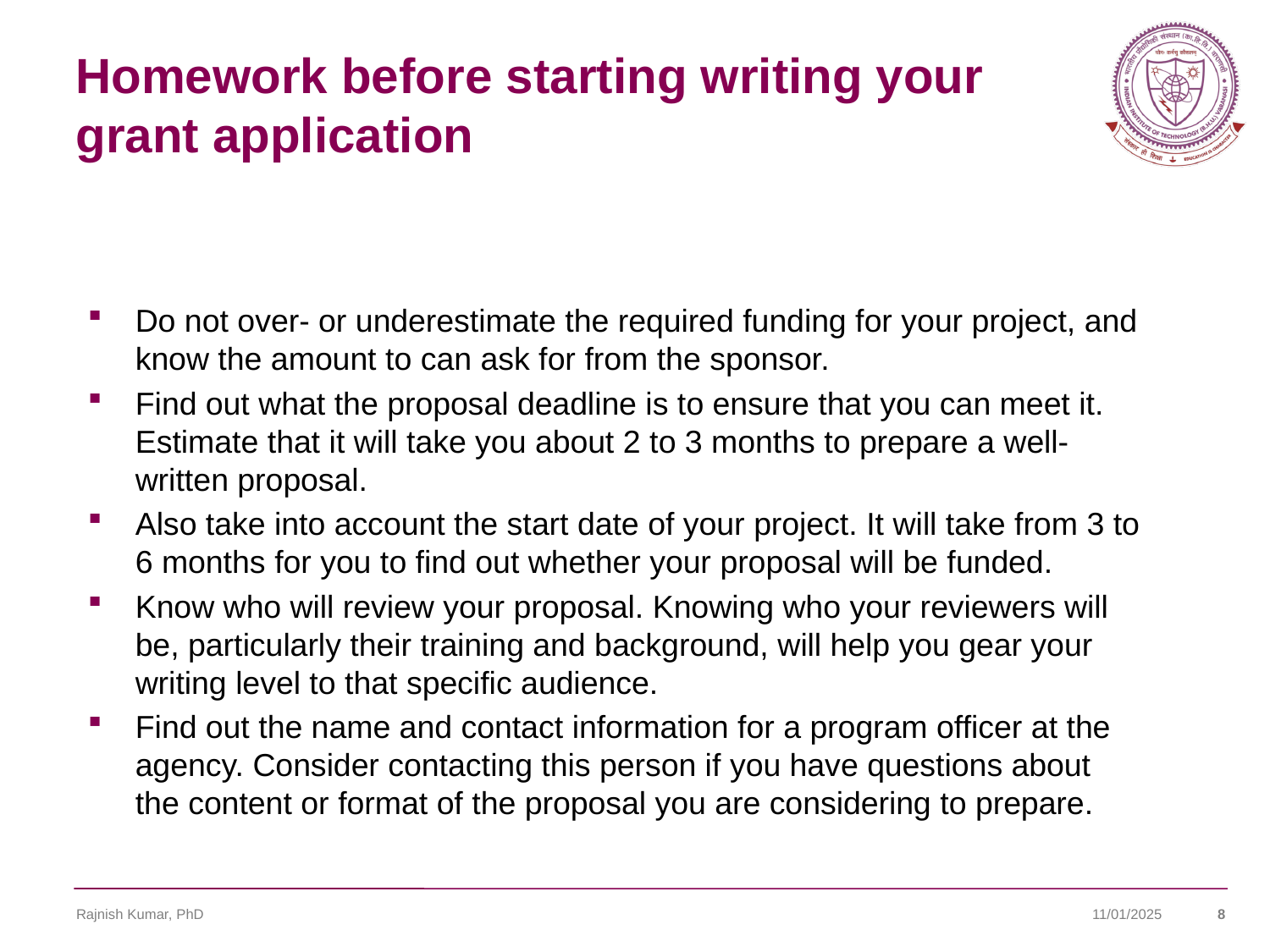

# Homework before starting writing your grant application
Do not over- or underestimate the required funding for your project, and know the amount to can ask for from the sponsor.
Find out what the proposal deadline is to ensure that you can meet it. Estimate that it will take you about 2 to 3 months to prepare a well-written proposal.
Also take into account the start date of your project. It will take from 3 to 6 months for you to find out whether your proposal will be funded.
Know who will review your proposal. Knowing who your reviewers will be, particularly their training and background, will help you gear your writing level to that specific audience.
Find out the name and contact information for a program officer at the agency. Consider contacting this person if you have questions about the content or format of the proposal you are considering to prepare.
Rajnish Kumar, PhD
11/01/2025
8